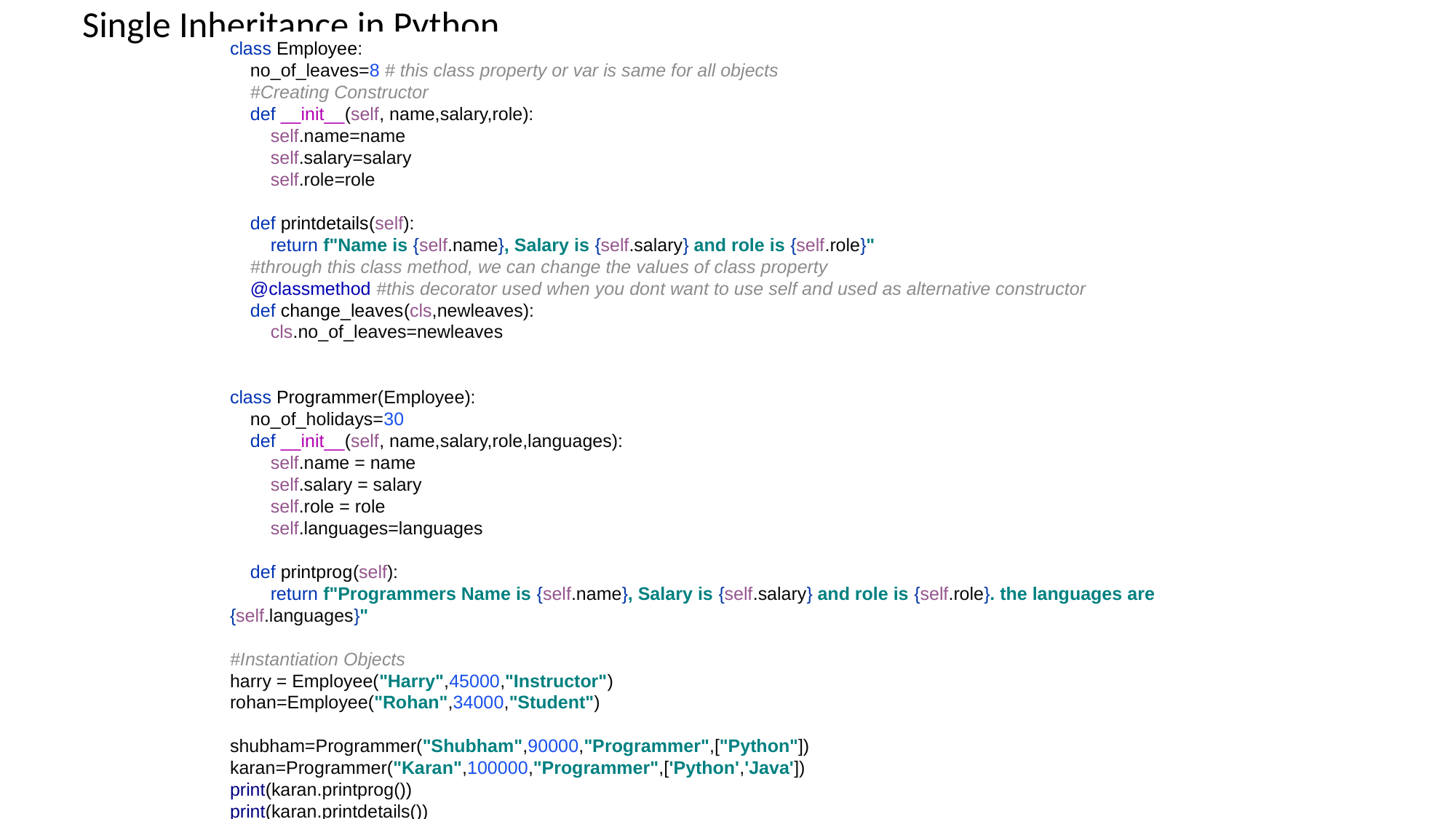

# Single Inheritance in Python
class Employee:
    no_of_leaves=8 # this class property or var is same for all objects
    #Creating Constructor
    def __init__(self, name,salary,role):
        self.name=name
        self.salary=salary
        self.role=role
    def printdetails(self):
        return f"Name is {self.name}, Salary is {self.salary} and role is {self.role}"
    #through this class method, we can change the values of class property
    @classmethod #this decorator used when you dont want to use self and used as alternative constructor
    def change_leaves(cls,newleaves):
        cls.no_of_leaves=newleaves
class Programmer(Employee):
    no_of_holidays=30
    def __init__(self, name,salary,role,languages):
        self.name = name
        self.salary = salary
        self.role = role
        self.languages=languages
    def printprog(self):
        return f"Programmers Name is {self.name}, Salary is {self.salary} and role is {self.role}. the languages are {self.languages}"
#Instantiation Objects
harry = Employee("Harry",45000,"Instructor")
rohan=Employee("Rohan",34000,"Student")
shubham=Programmer("Shubham",90000,"Programmer",["Python"])
karan=Programmer("Karan",100000,"Programmer",['Python','Java'])
print(karan.printprog())
print(karan.printdetails())
print(karan.no_of_holidays)